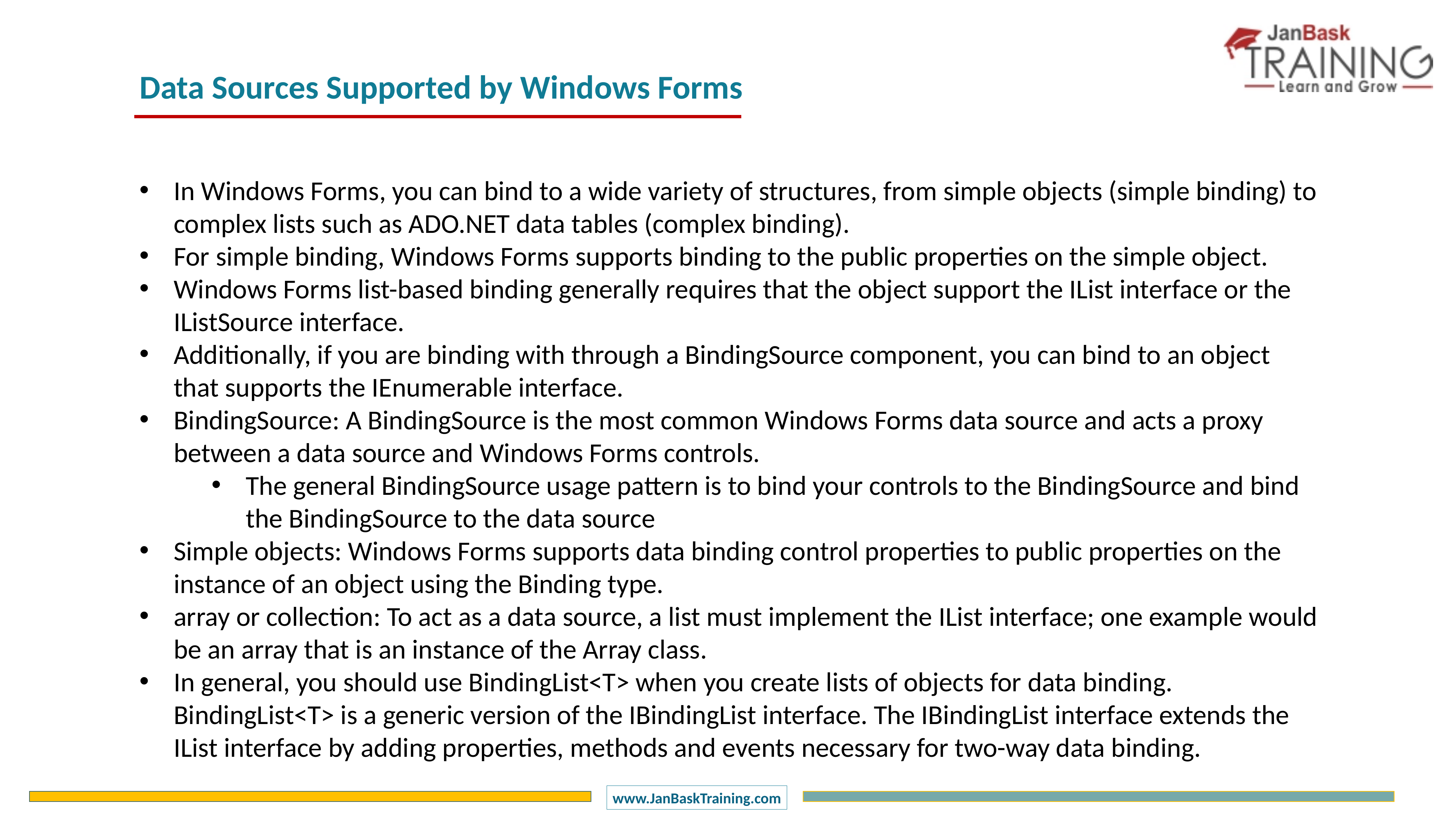

Data Sources Supported by Windows Forms
In Windows Forms, you can bind to a wide variety of structures, from simple objects (simple binding) to complex lists such as ADO.NET data tables (complex binding).
For simple binding, Windows Forms supports binding to the public properties on the simple object.
Windows Forms list-based binding generally requires that the object support the IList interface or the IListSource interface.
Additionally, if you are binding with through a BindingSource component, you can bind to an object that supports the IEnumerable interface.
BindingSource: A BindingSource is the most common Windows Forms data source and acts a proxy between a data source and Windows Forms controls.
The general BindingSource usage pattern is to bind your controls to the BindingSource and bind the BindingSource to the data source
Simple objects: Windows Forms supports data binding control properties to public properties on the instance of an object using the Binding type.
array or collection: To act as a data source, a list must implement the IList interface; one example would be an array that is an instance of the Array class.
In general, you should use BindingList<T> when you create lists of objects for data binding. BindingList<T> is a generic version of the IBindingList interface. The IBindingList interface extends the IList interface by adding properties, methods and events necessary for two-way data binding.